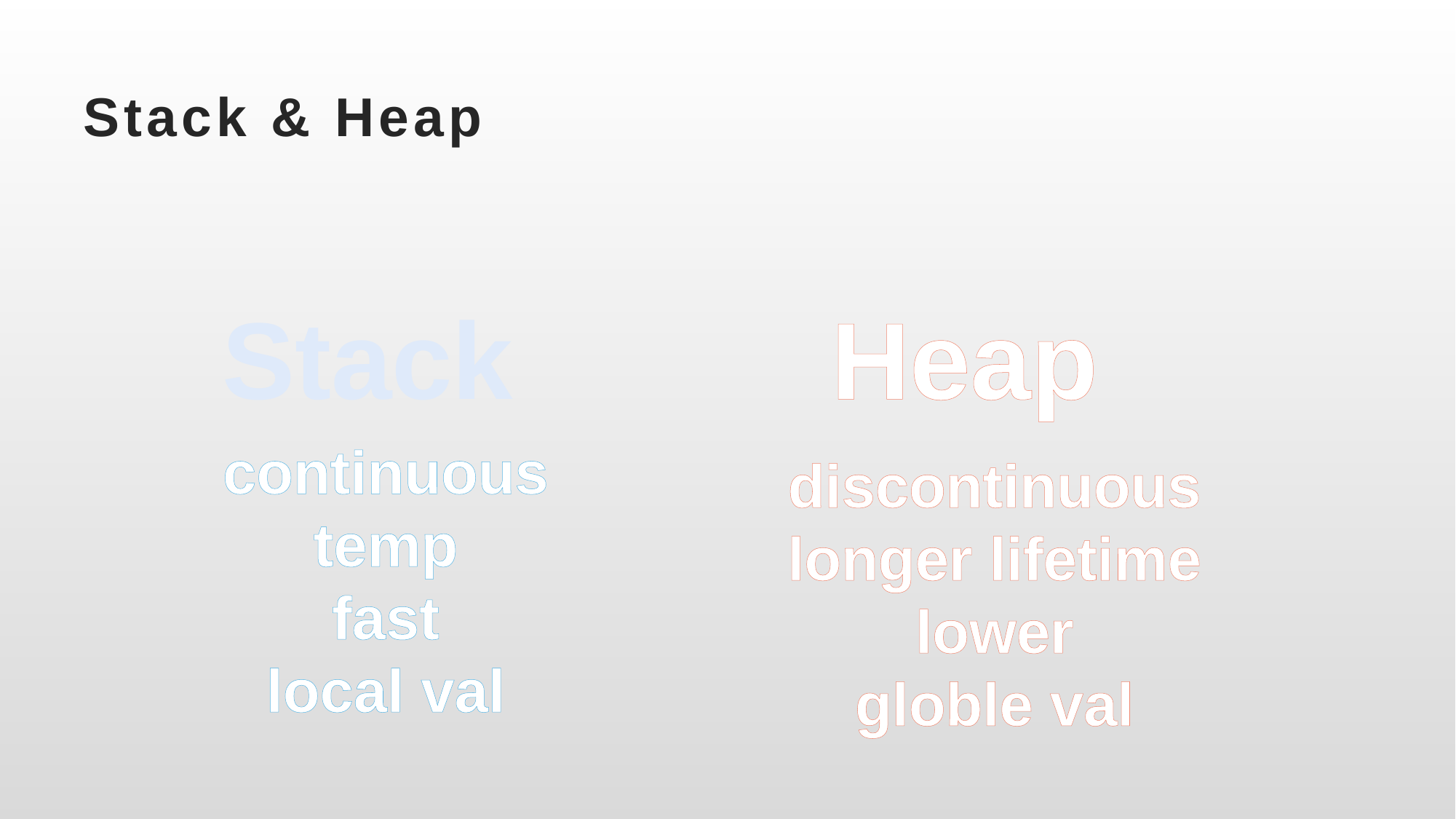

# Stack & Heap

Stack
Heap
continuous
temp
fast
local val
discontinuous
longer lifetime
lower
globle val